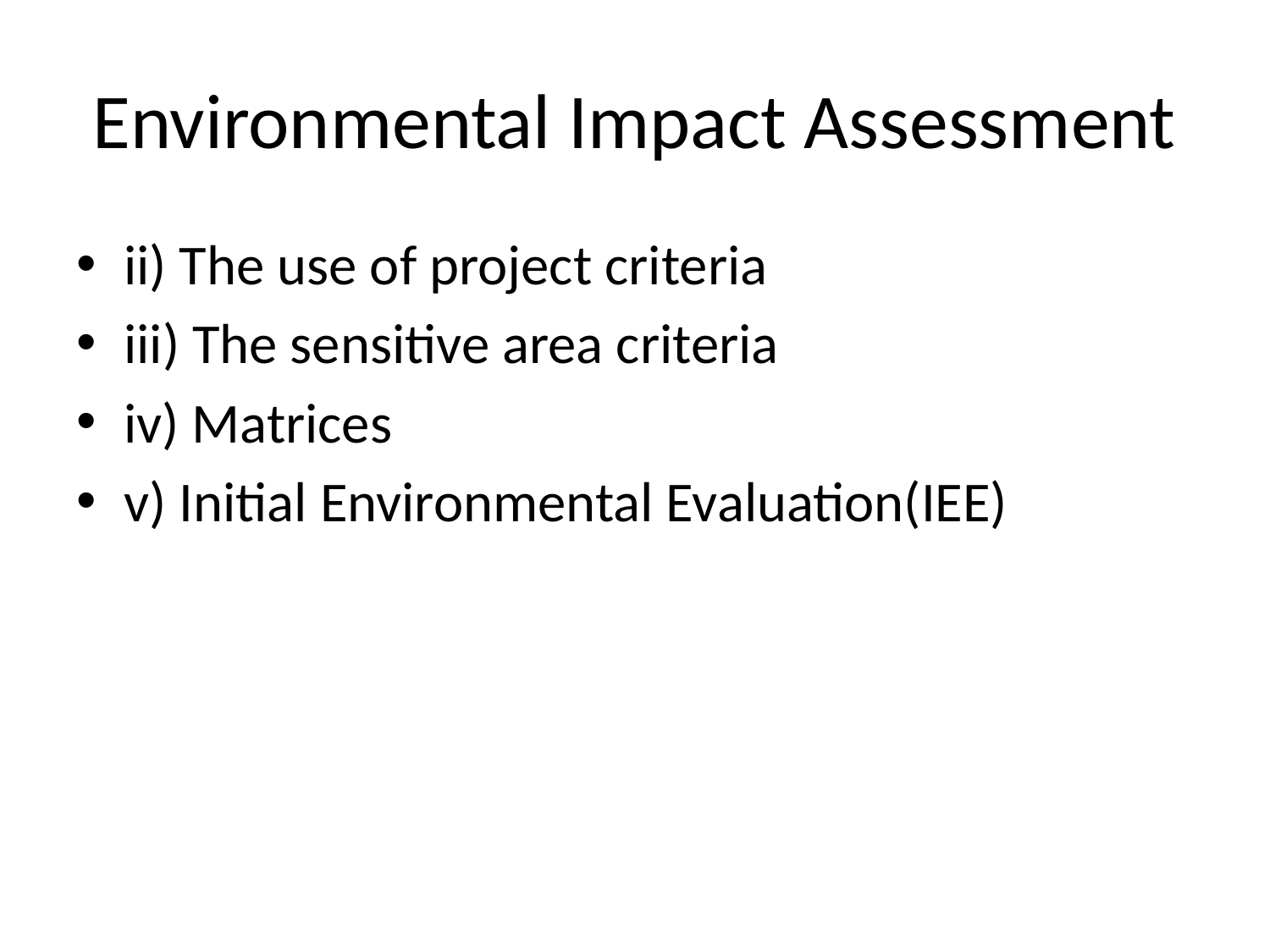

# Environmental Impact Assessment
ii) The use of project criteria
iii) The sensitive area criteria
iv) Matrices
v) Initial Environmental Evaluation(IEE)